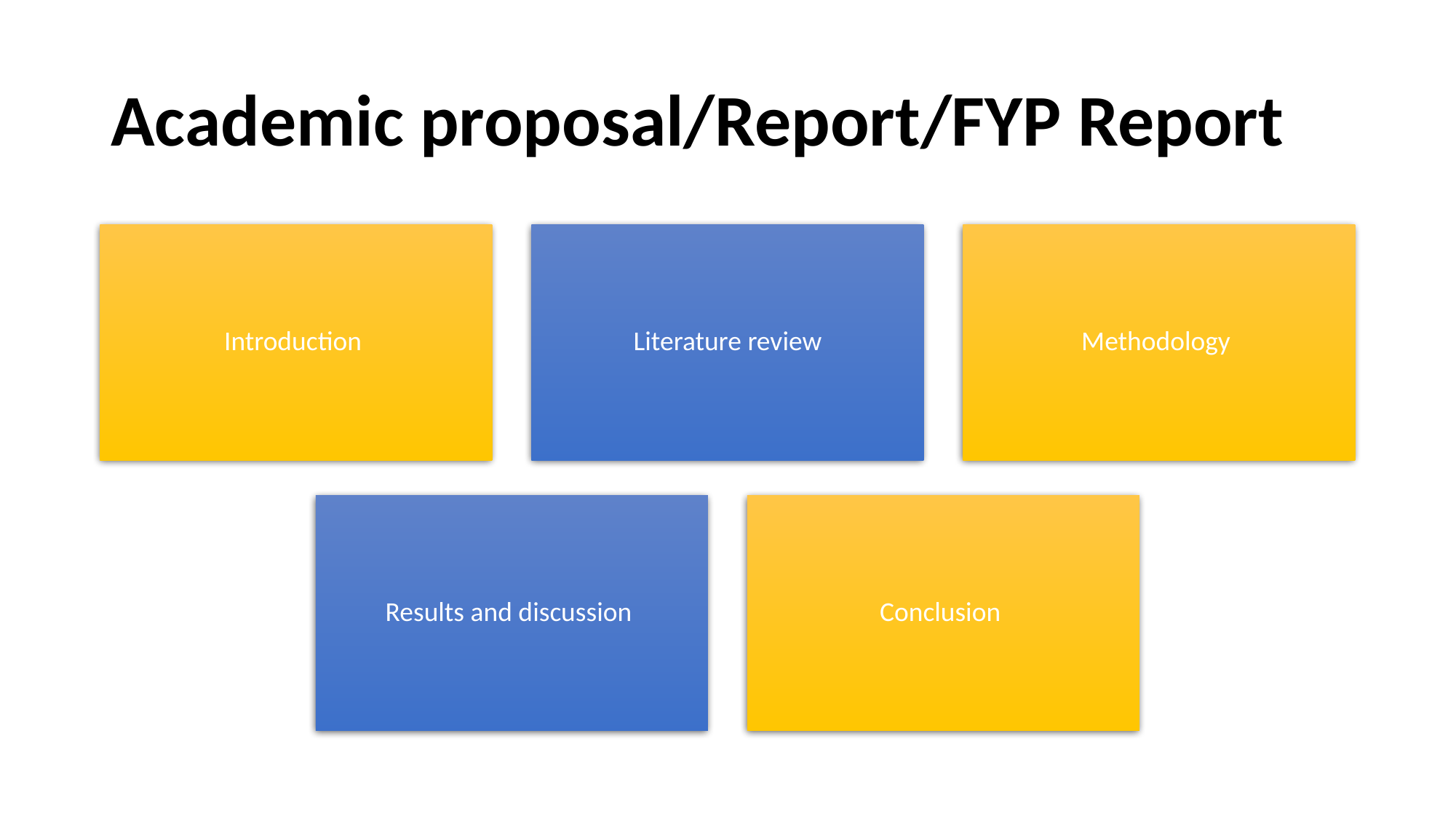

# Academic proposal/Report/FYP Report
Introduction
Literature review
Methodology
Results and discussion
Conclusion